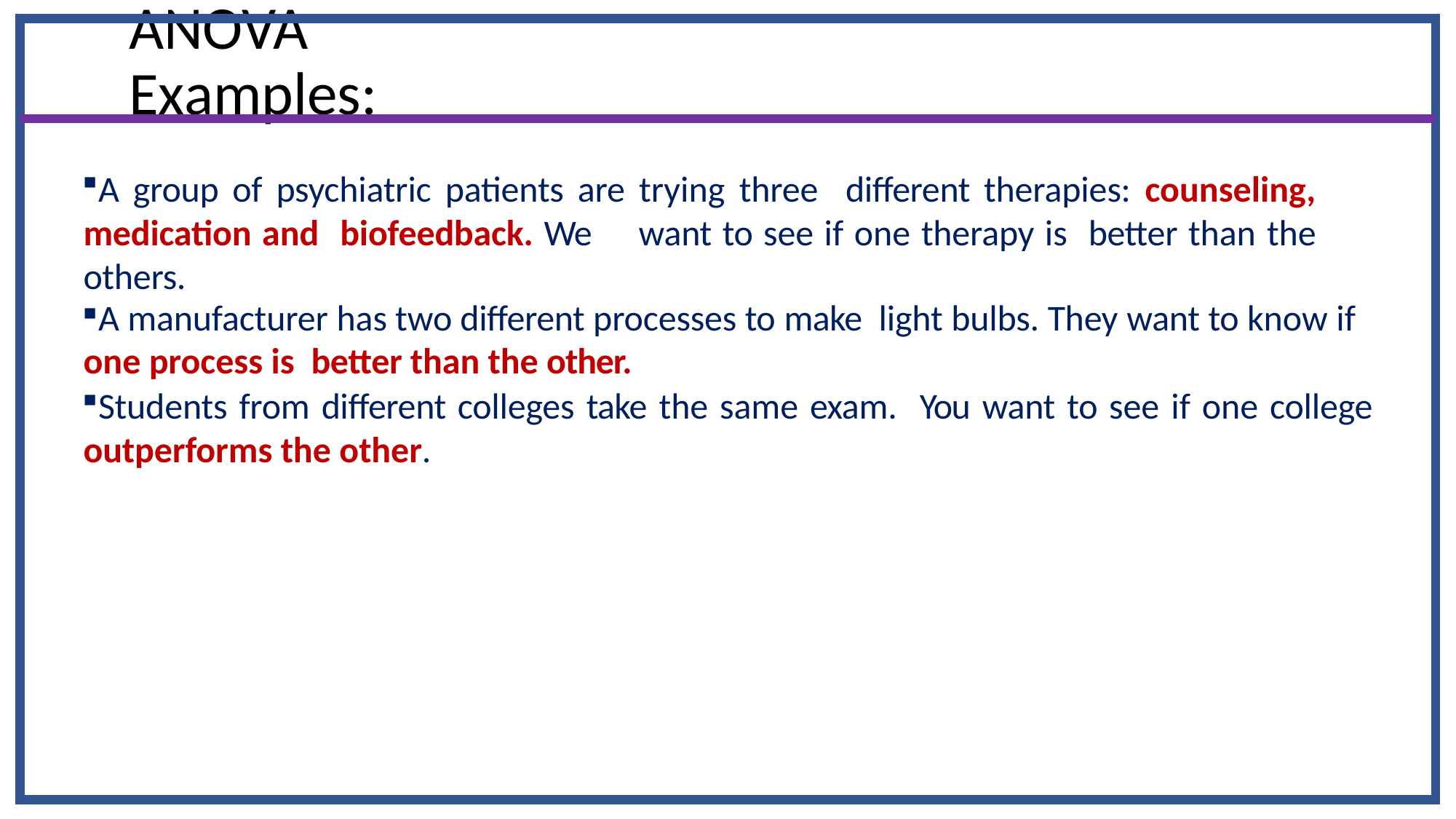

# ANOVA Examples:
A group of psychiatric patients are trying three  different therapies: counseling, medication and  biofeedback. We	want to see if one therapy is  better than the others.
A manufacturer has two different processes to make  light bulbs. They want to know if one process is  better than the other.
Students from different colleges take the same exam.  You want to see if one college outperforms the other.